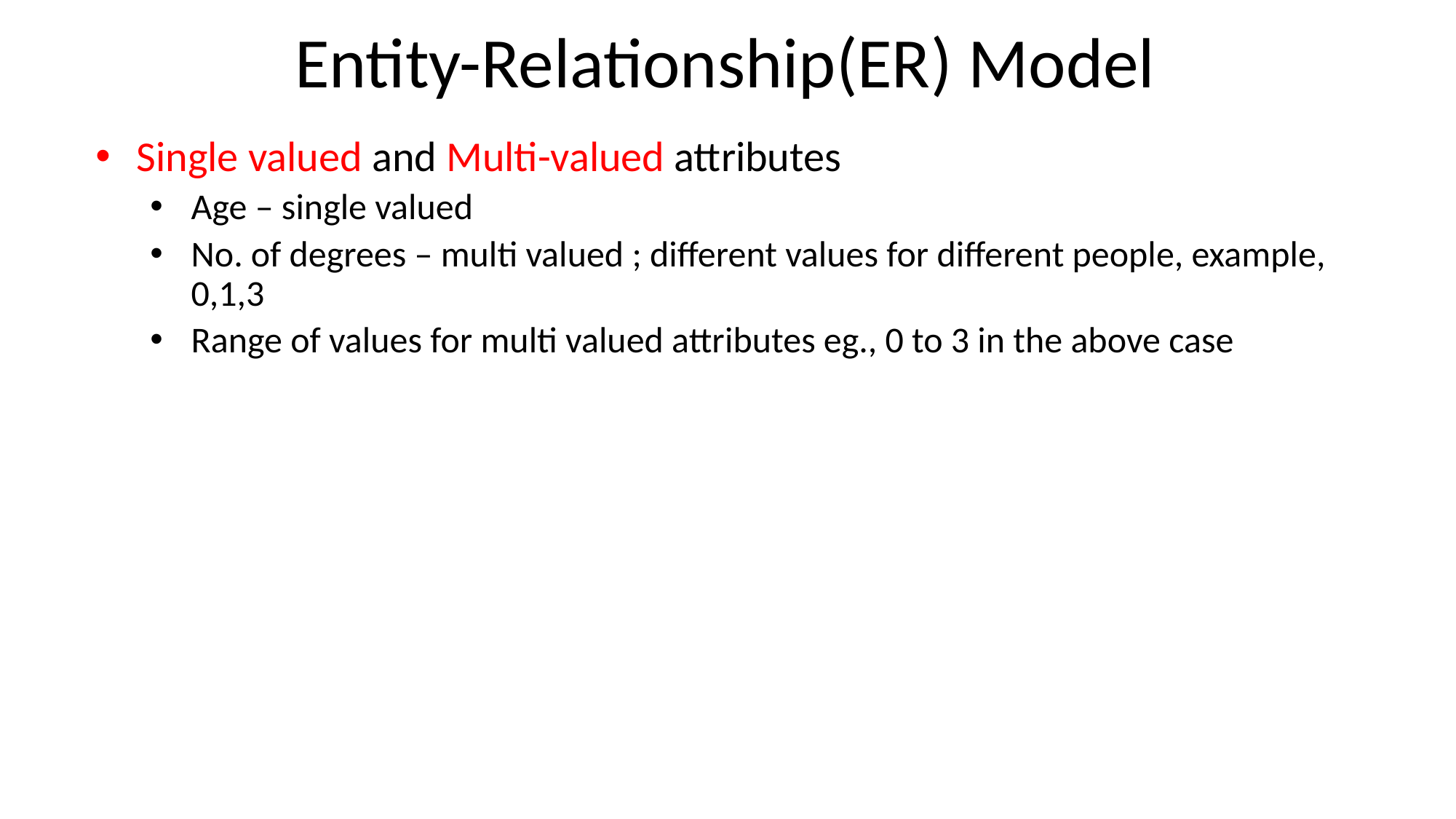

# Entity-Relationship(ER) Model
Single valued and Multi-valued attributes
Age – single valued
No. of degrees – multi valued ; different values for different people, example, 0,1,3
Range of values for multi valued attributes eg., 0 to 3 in the above case